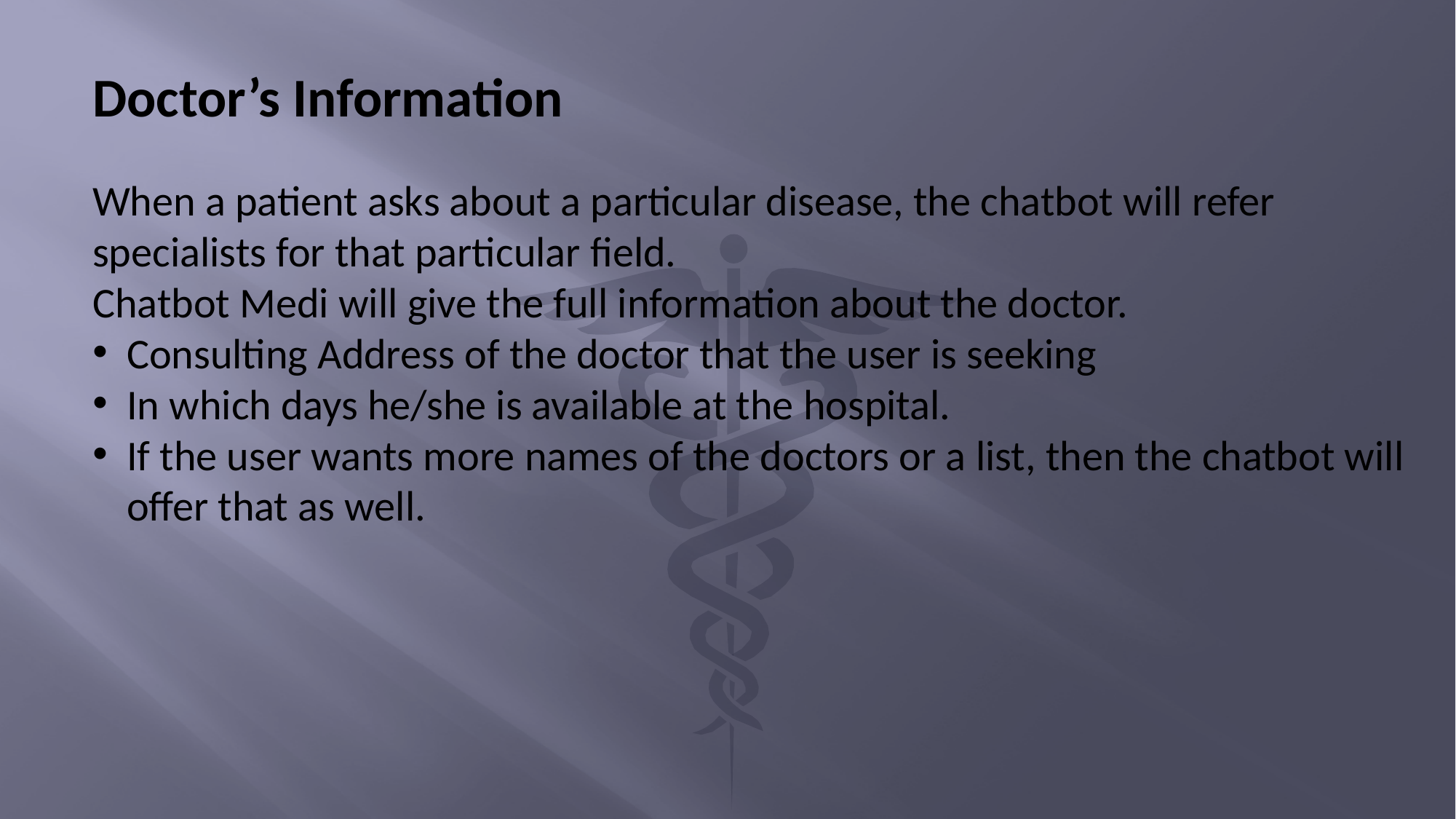

Doctor’s Information
When a patient asks about a particular disease, the chatbot will refer specialists for that particular field.
Chatbot Medi will give the full information about the doctor.
Consulting Address of the doctor that the user is seeking
In which days he/she is available at the hospital.
If the user wants more names of the doctors or a list, then the chatbot will offer that as well.